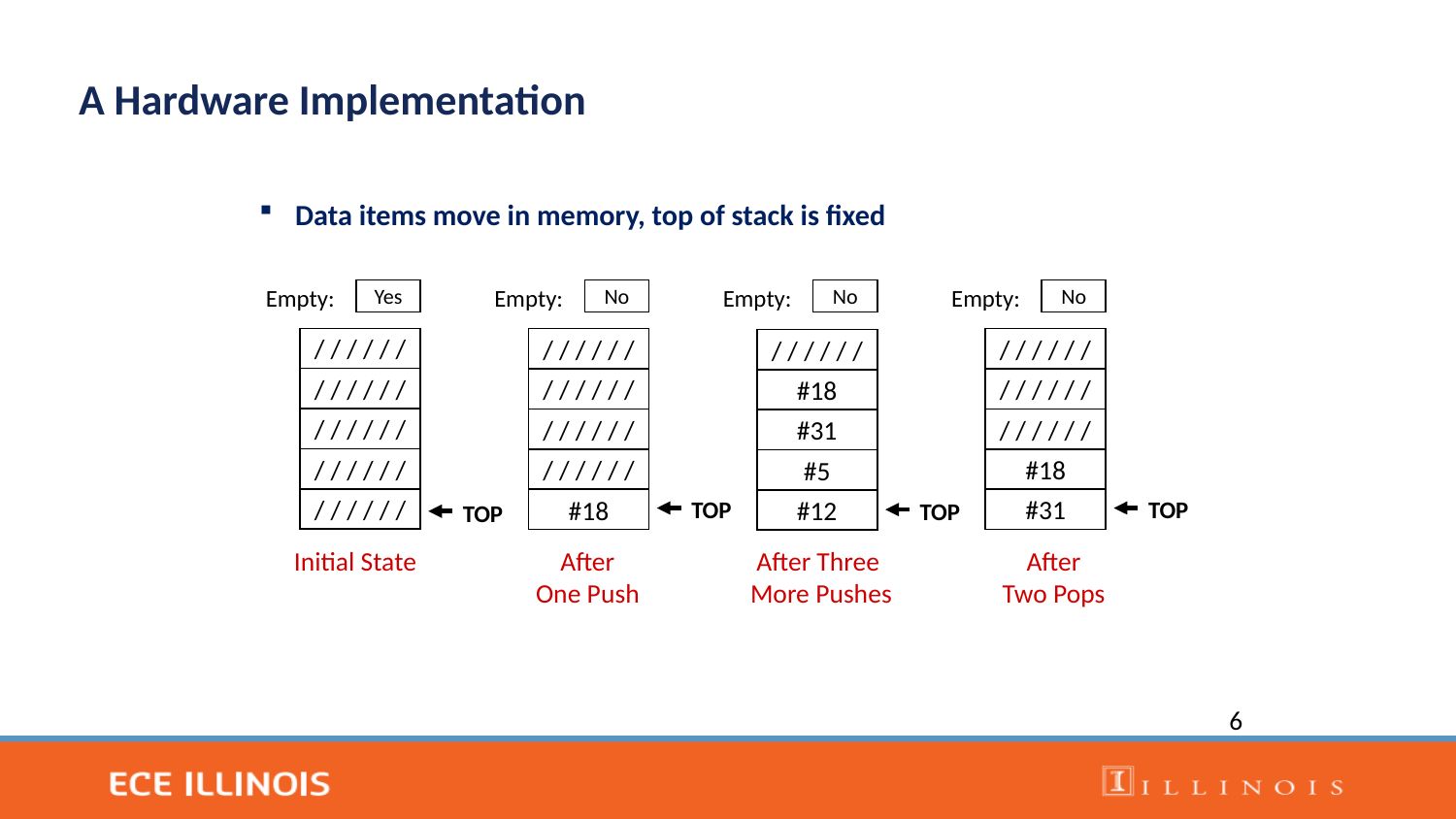

A Hardware Implementation
Data items move in memory, top of stack is fixed
Empty:
Empty:
Empty:
Empty:
Yes
No
No
No
/ / / / / /
/ / / / / /
/ / / / / /
/ / / / / /
/ / / / / /
/ / / / / /
/ / / / / /
#18
/ / / / / /
/ / / / / /
/ / / / / /
#31
/ / / / / /
/ / / / / /
#18
#5
TOP
TOP
/ / / / / /
#31
TOP
#18
#12
TOP

After
One Push
After Three
More Pushes
After
Two Pops
Initial State
6